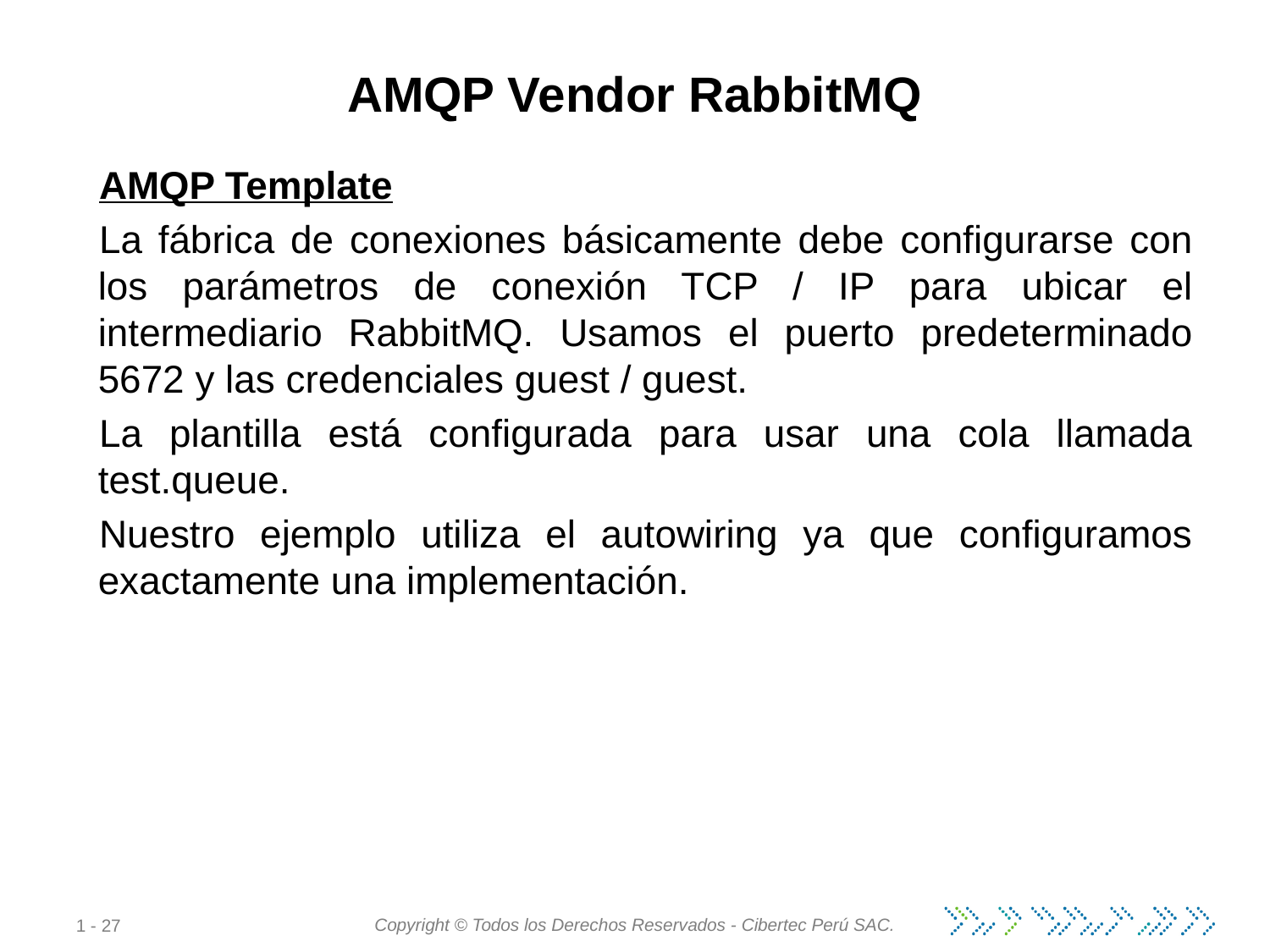

# AMQP Vendor RabbitMQ
AMQP Template
La fábrica de conexiones básicamente debe configurarse con los parámetros de conexión TCP / IP para ubicar el intermediario RabbitMQ. Usamos el puerto predeterminado 5672 y las credenciales guest / guest.
La plantilla está configurada para usar una cola llamada test.queue.
Nuestro ejemplo utiliza el autowiring ya que configuramos exactamente una implementación.